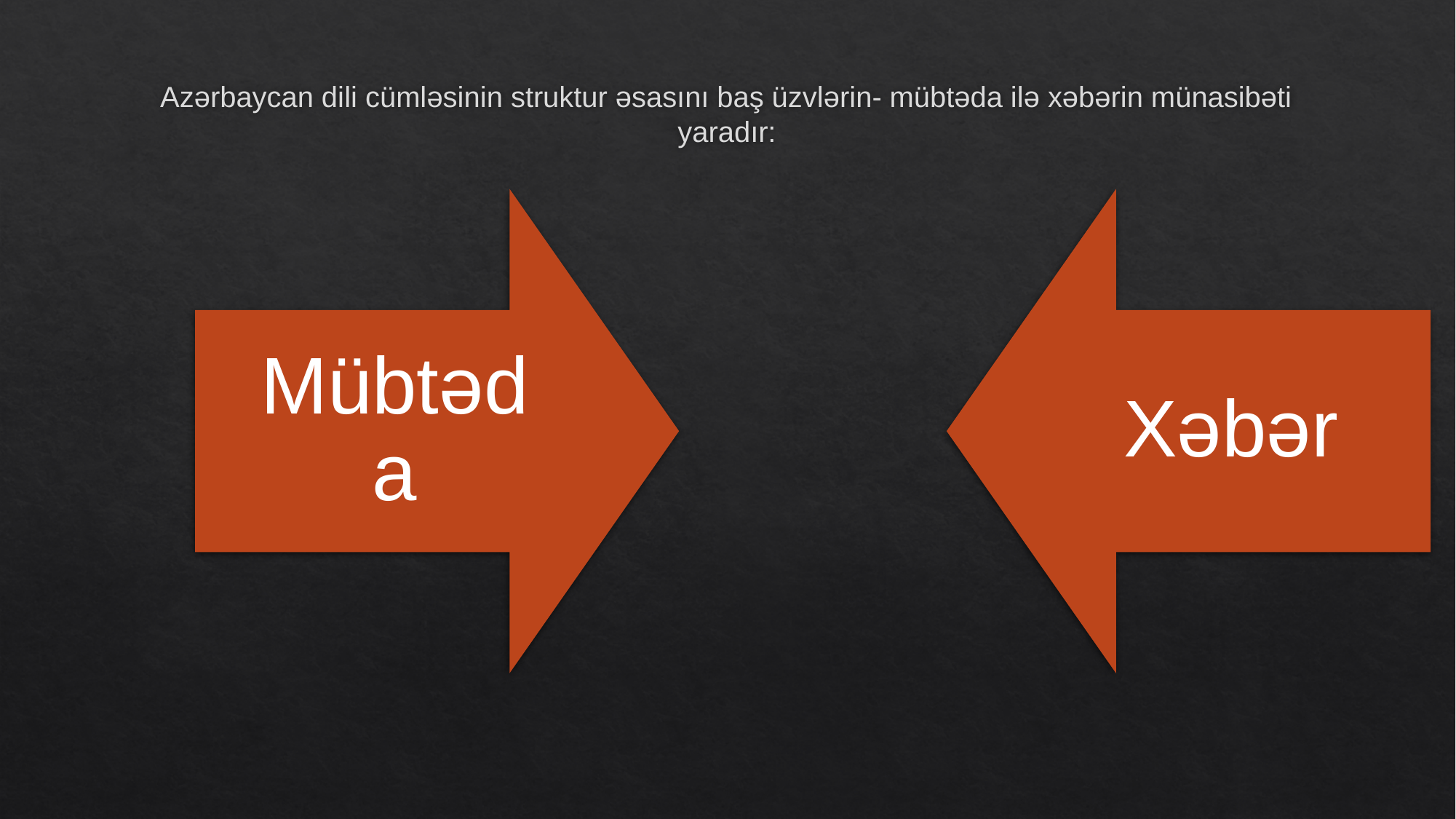

# Azərbaycan dili cümləsinin struktur əsasını baş üzvlərin- mübtəda ilə xəbərin münasibəti yaradır:
Mübtəda
Xəbər